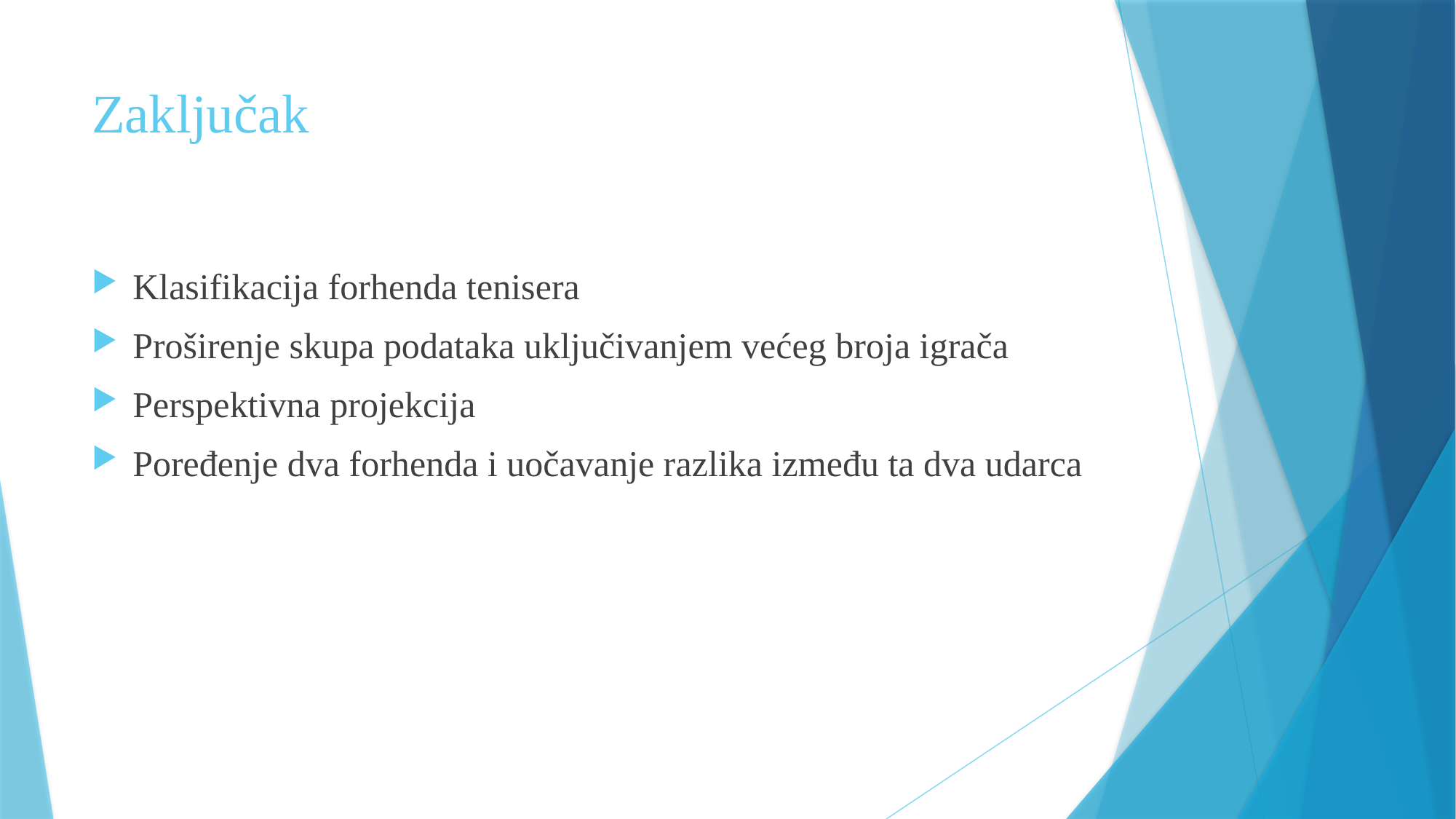

# Zaključak
Klasifikacija forhenda tenisera
Proširenje skupa podataka uključivanjem većeg broja igrača
Perspektivna projekcija
Poređenje dva forhenda i uočavanje razlika između ta dva udarca